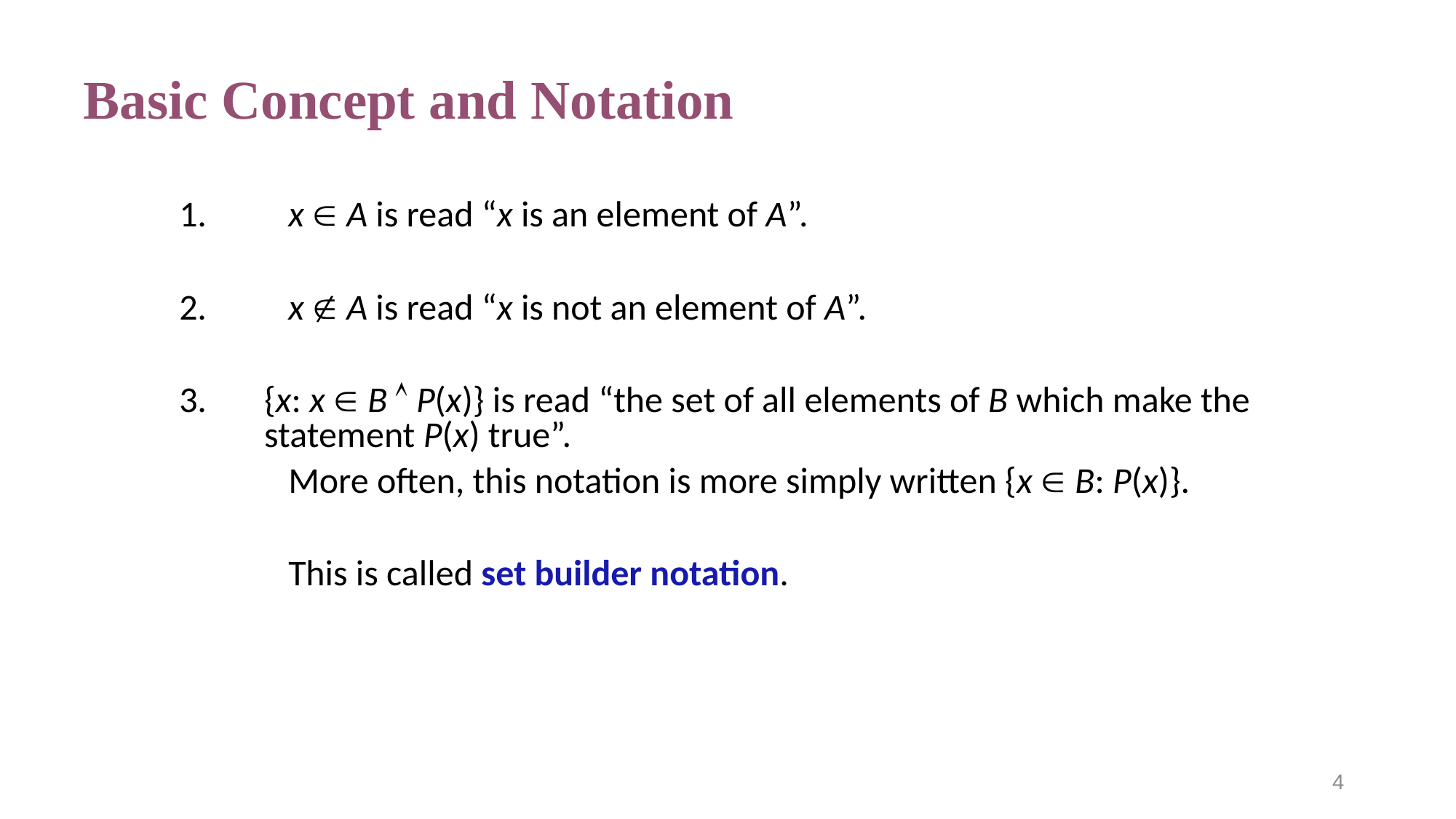

# Basic Concept and Notation
1.	x ∈ A is read “x is an element of A”.

2.	x ∉ A is read “x is not an element of A”.

3.	{x: x ∈ B ∧ P(x)} is read “the set of all elements of B which make the statement P(x) true”.
	More often, this notation is more simply written {x ∈ B: P(x)}.

	This is called set builder notation.

4